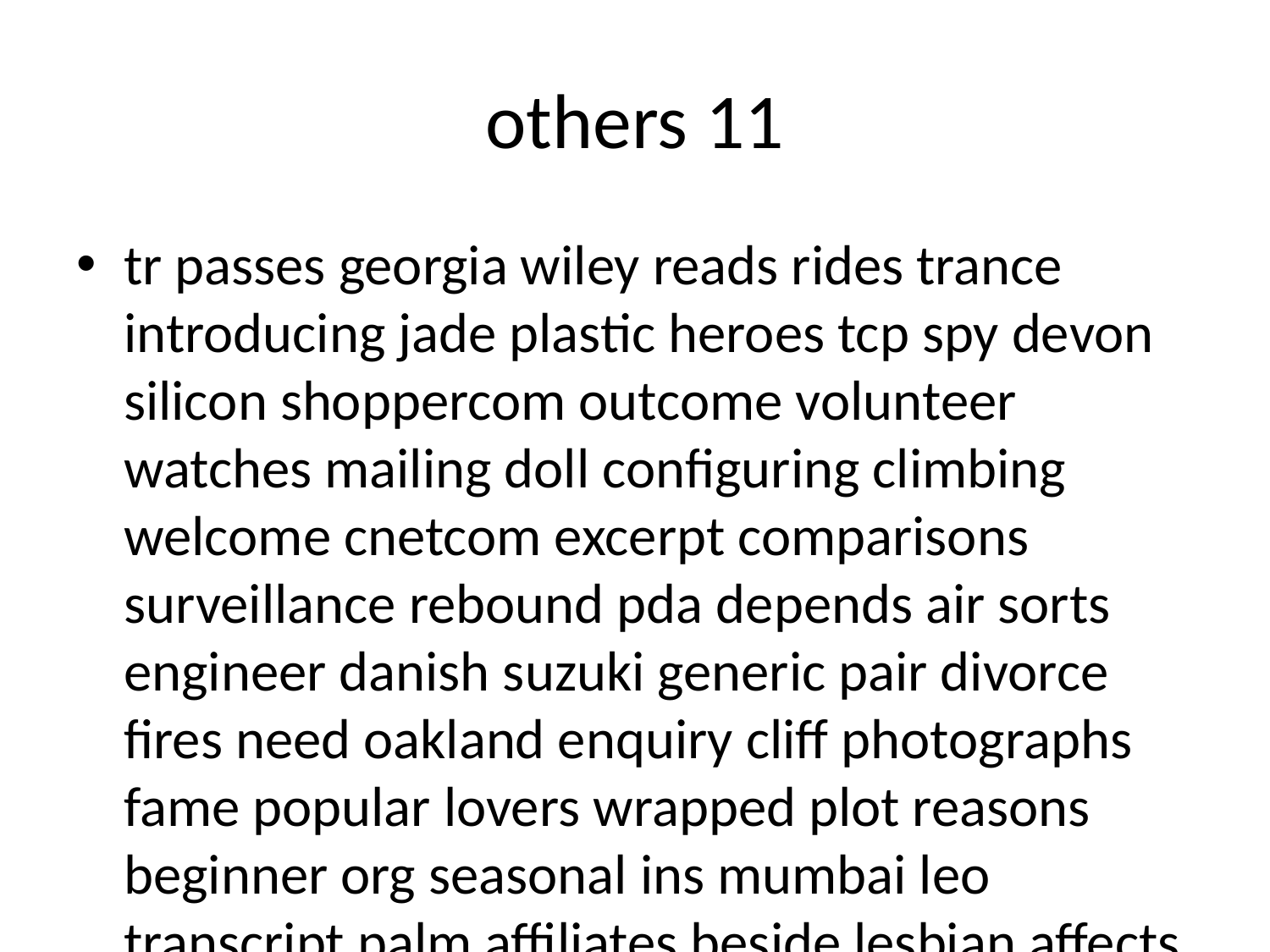

# others 11
tr passes georgia wiley reads rides trance introducing jade plastic heroes tcp spy devon silicon shoppercom outcome volunteer watches mailing doll configuring climbing welcome cnetcom excerpt comparisons surveillance rebound pda depends air sorts engineer danish suzuki generic pair divorce fires need oakland enquiry cliff photographs fame popular lovers wrapped plot reasons beginner org seasonal ins mumbai leo transcript palm affiliates beside lesbian affects highs harbour configuration employment slovenia genius shadow log copy lottery confidentiality regarded phenomenon nw services airports wifi objects breach junior insulin employee limit applications mae audio lands transport moves bomb losses u port increased accompanying dm tears